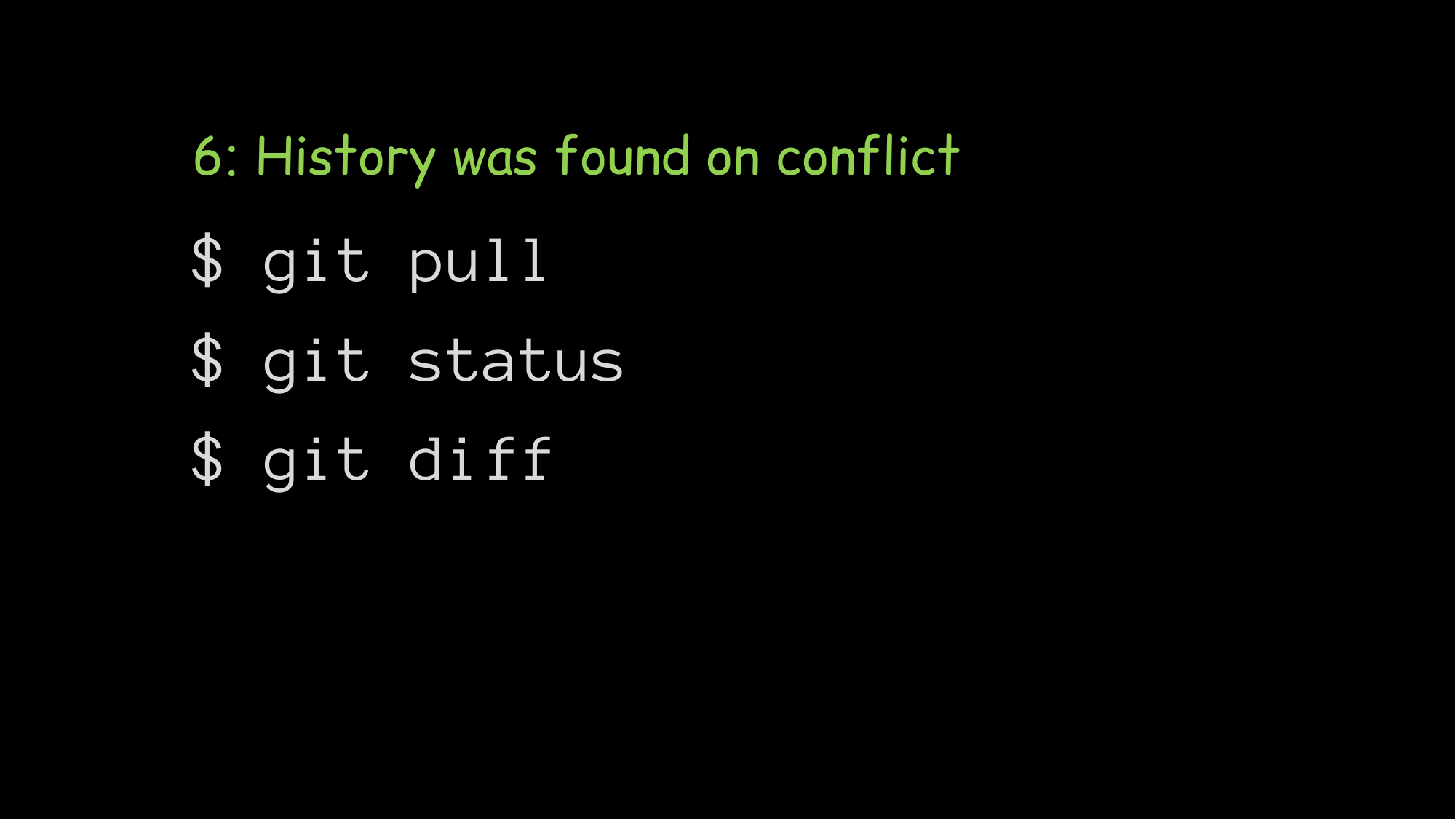

# 6: History was found on conflict
$ git pull
$ git status
$ git diff